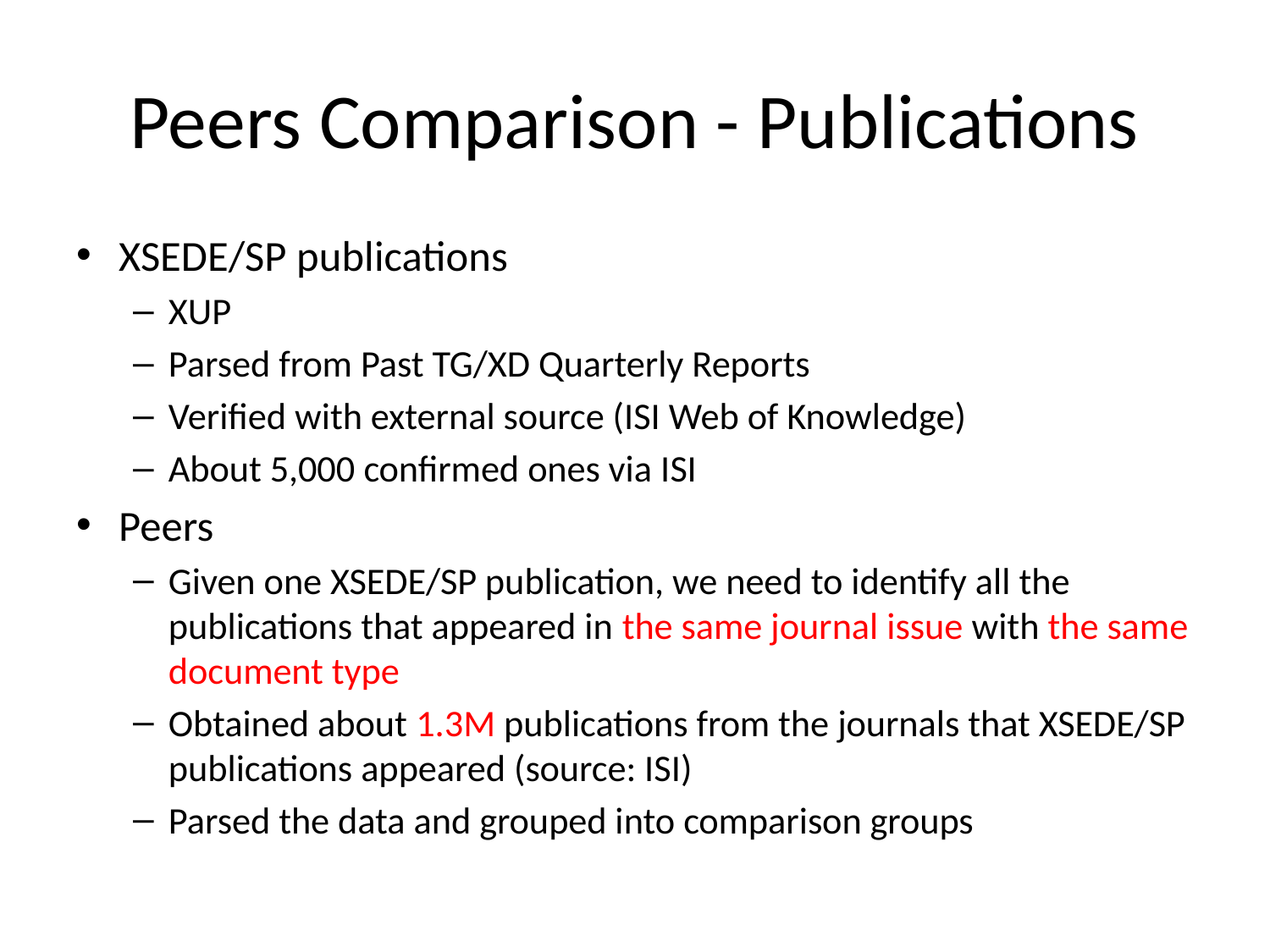

# Peers Comparison - Publications
XSEDE/SP publications
XUP
Parsed from Past TG/XD Quarterly Reports
Verified with external source (ISI Web of Knowledge)
About 5,000 confirmed ones via ISI
Peers
Given one XSEDE/SP publication, we need to identify all the publications that appeared in the same journal issue with the same document type
Obtained about 1.3M publications from the journals that XSEDE/SP publications appeared (source: ISI)
Parsed the data and grouped into comparison groups